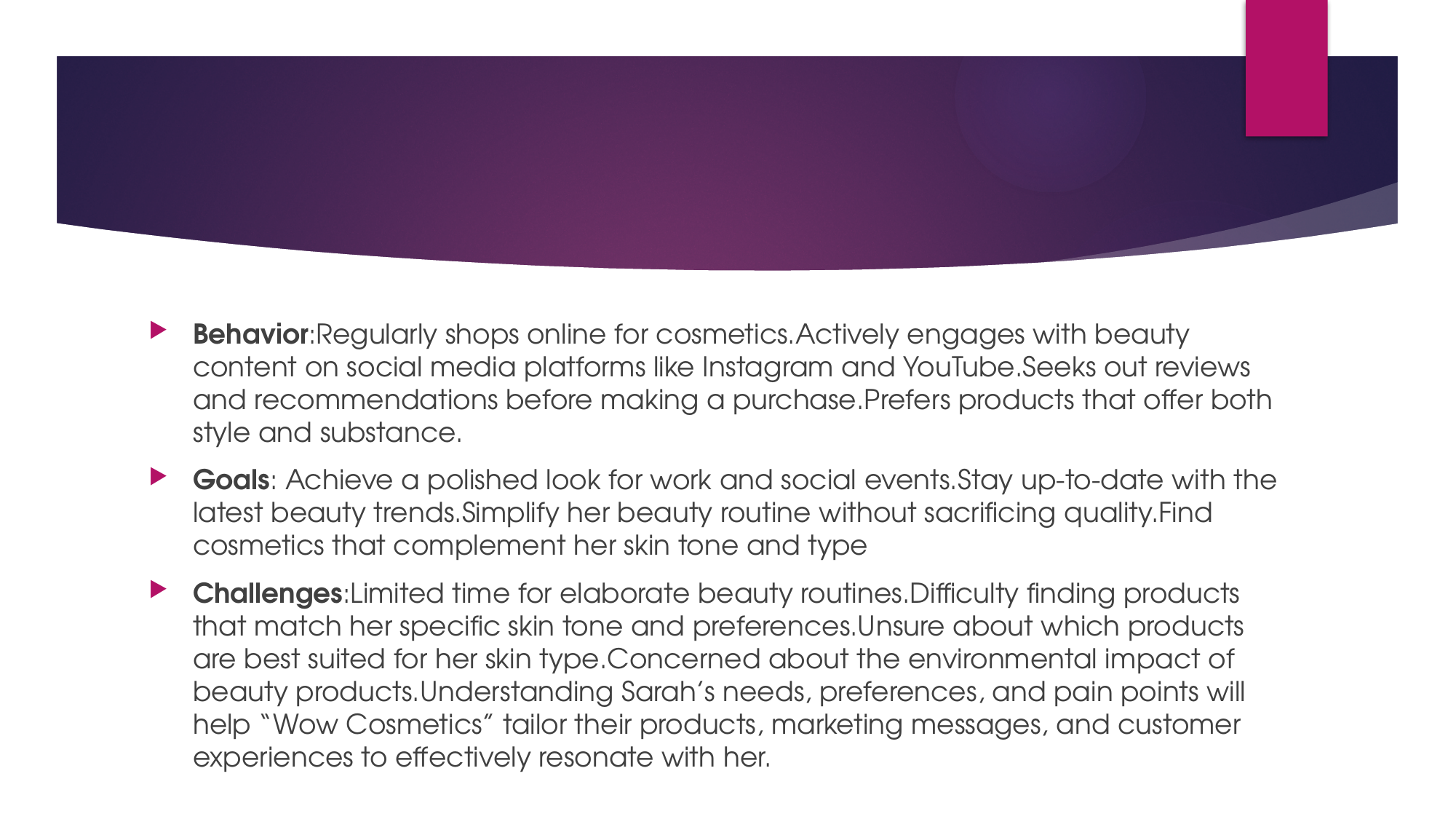

Behavior:Regularly shops online for cosmetics.Actively engages with beauty content on social media platforms like Instagram and YouTube.Seeks out reviews and recommendations before making a purchase.Prefers products that offer both style and substance.
Goals: Achieve a polished look for work and social events.Stay up-to-date with the latest beauty trends.Simplify her beauty routine without sacrificing quality.Find cosmetics that complement her skin tone and type
Challenges:Limited time for elaborate beauty routines.Difficulty finding products that match her specific skin tone and preferences.Unsure about which products are best suited for her skin type.Concerned about the environmental impact of beauty products.Understanding Sarah’s needs, preferences, and pain points will help “Wow Cosmetics” tailor their products, marketing messages, and customer experiences to effectively resonate with her.